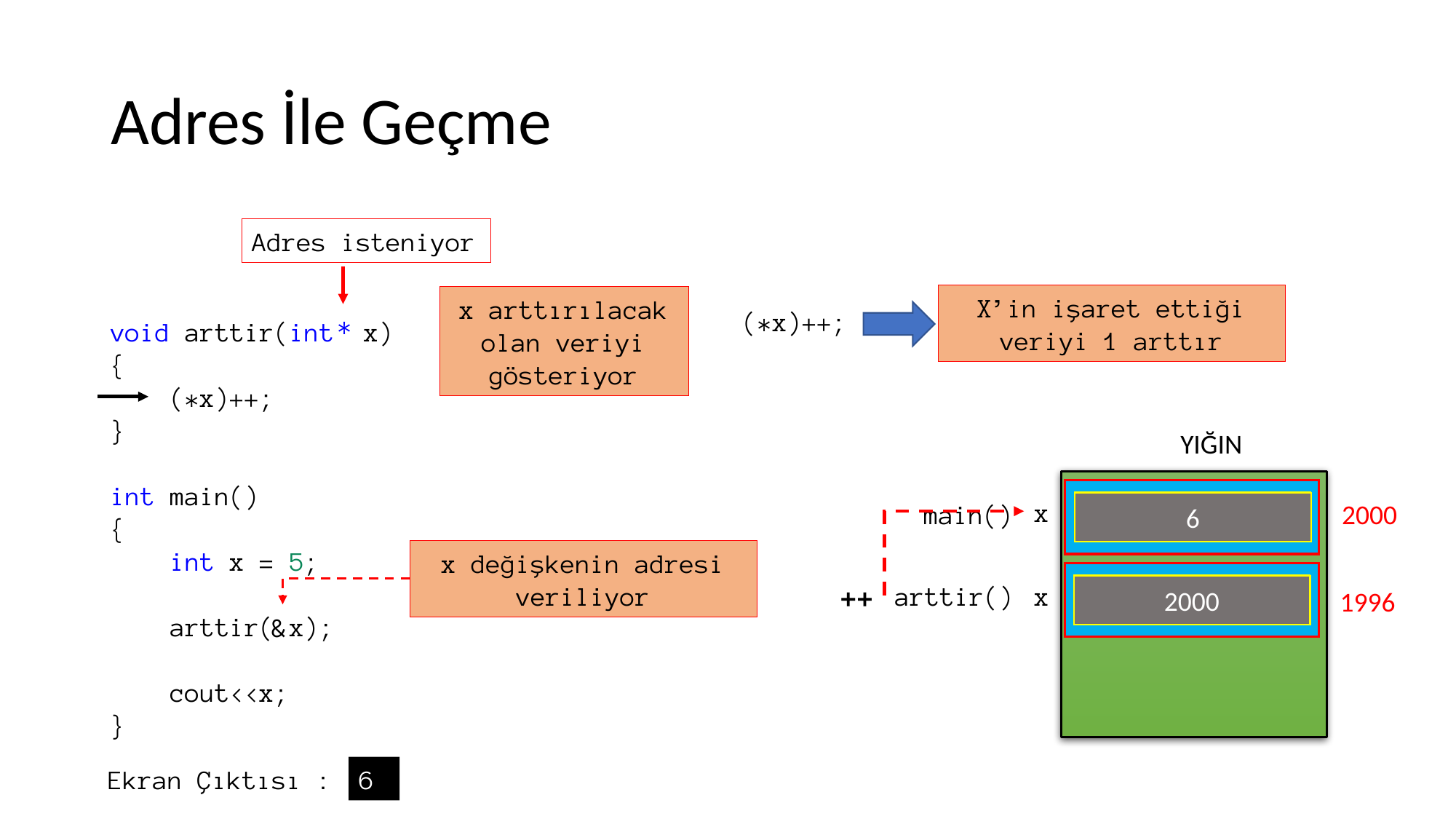

# Adres İle Geçme
Adres isteniyor
X’in işaret ettiği veriyi 1 arttır
x arttırılacak olan veriyi gösteriyor
(*x)++;

*
void arttir(int  x)
{
    (*x)++;
}

int main()
{
    int x = 5;
    arttir( x);

    cout<<x;
}
YIĞIN

2000
x
main()
5
6
x değişkenin adresi veriliyor

++
arttir()
x

2000
5
1996
&
Ekran Çıktısı :
6